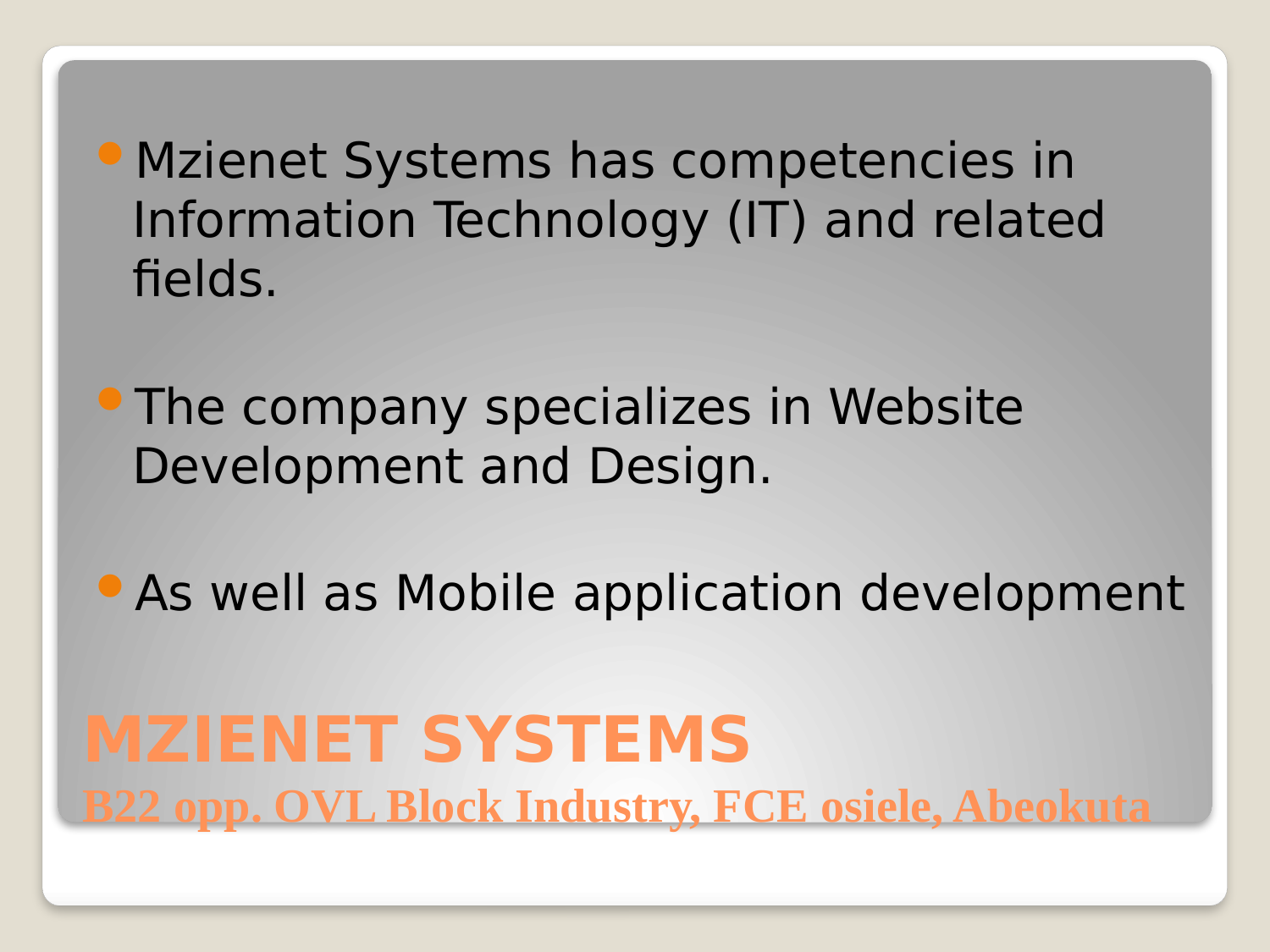

Mzienet Systems has competencies in Information Technology (IT) and related fields.

The company specializes in Website Development and Design.

As well as Mobile application development

# MZIENET SYSTEMS B22 opp. OVL Block Industry, FCE osiele, Abeokuta